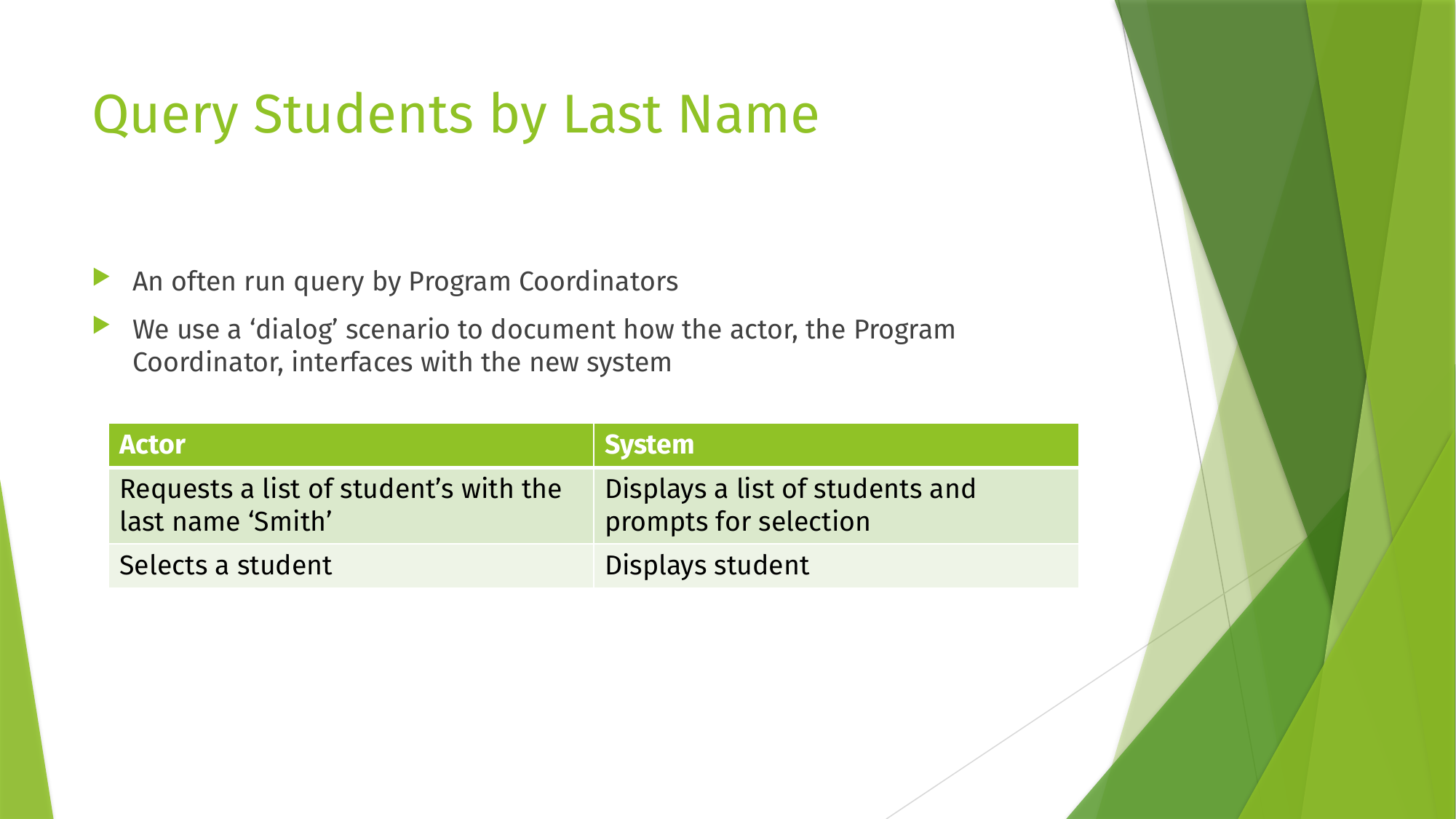

# Query Students by Last Name
An often run query by Program Coordinators
We use a ‘dialog’ scenario to document how the actor, the Program Coordinator, interfaces with the new system

| Actor | System |
| --- | --- |
| Requests a list of student’s with the last name ‘Smith’ | Displays a list of students and prompts for selection |
| Selects a student | Displays student |